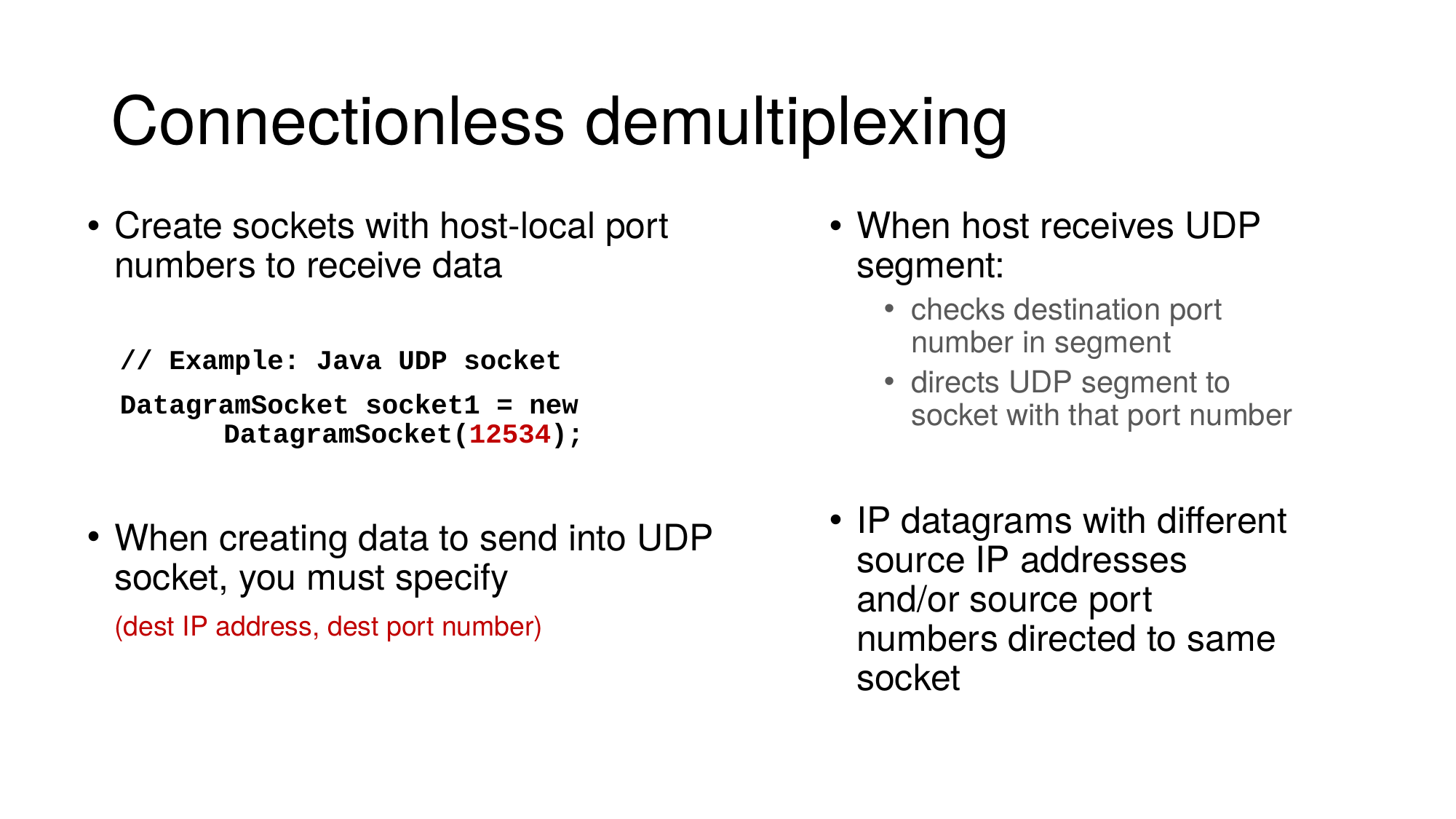

# Connectionless demultiplexing
Create sockets with host-local port numbers to receive data

  // Example: Java UDP socket
  DatagramSocket socket1 = new     	DatagramSocket(12534);

When creating data to send into UDP socket, you must specify
	(dest IP address, dest port number)
When host receives UDP segment:
checks destination port number in segment
directs UDP segment to socket with that port number

IP datagrams with different source IP addresses and/or source port numbers directed to same socket